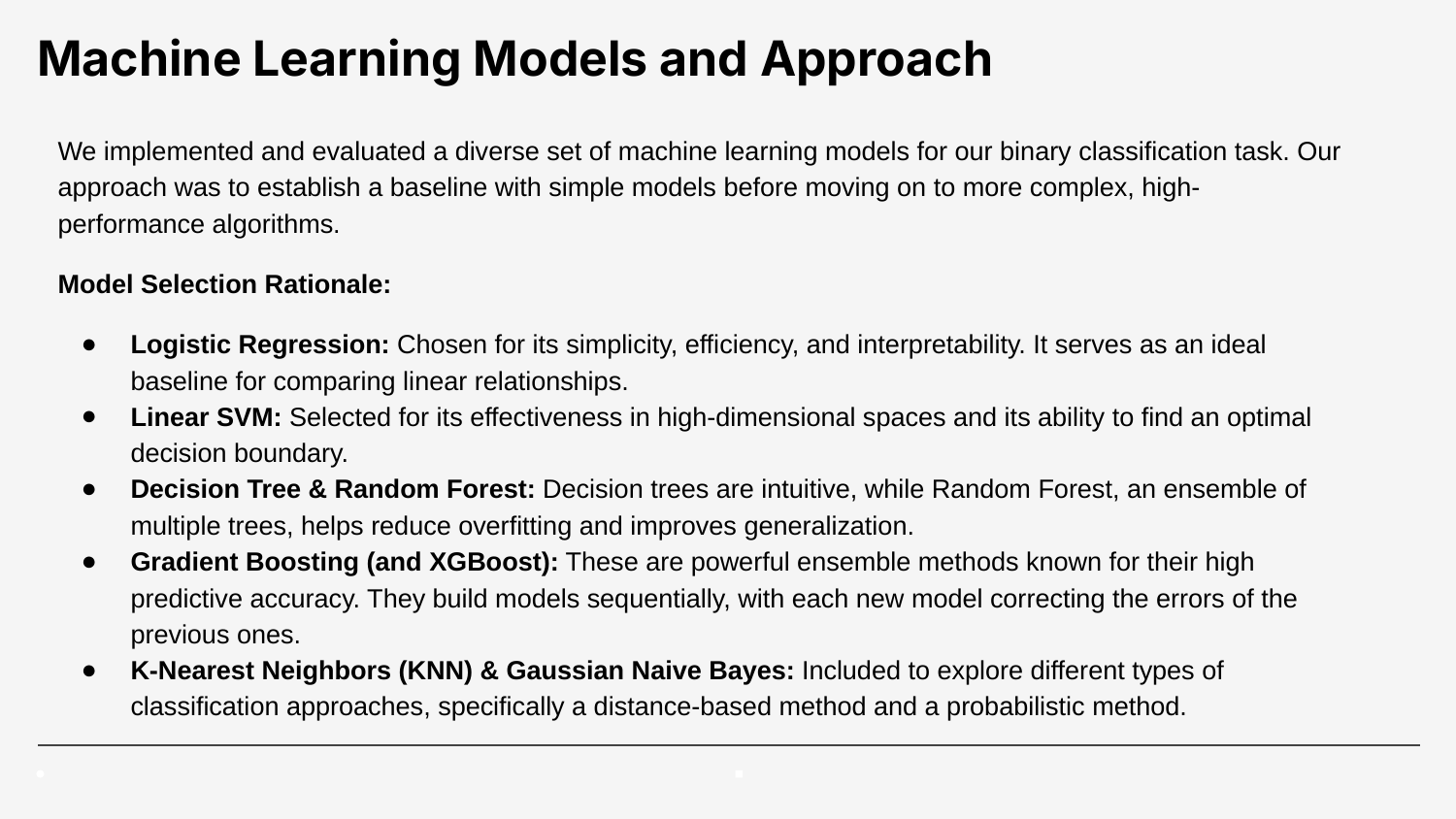

# Machine Learning Models and Approach
We implemented and evaluated a diverse set of machine learning models for our binary classification task. Our approach was to establish a baseline with simple models before moving on to more complex, high-performance algorithms.
Model Selection Rationale:
Logistic Regression: Chosen for its simplicity, efficiency, and interpretability. It serves as an ideal baseline for comparing linear relationships.
Linear SVM: Selected for its effectiveness in high-dimensional spaces and its ability to find an optimal decision boundary.
Decision Tree & Random Forest: Decision trees are intuitive, while Random Forest, an ensemble of multiple trees, helps reduce overfitting and improves generalization.
Gradient Boosting (and XGBoost): These are powerful ensemble methods known for their high predictive accuracy. They build models sequentially, with each new model correcting the errors of the previous ones.
K-Nearest Neighbors (KNN) & Gaussian Naive Bayes: Included to explore different types of classification approaches, specifically a distance-based method and a probabilistic method.